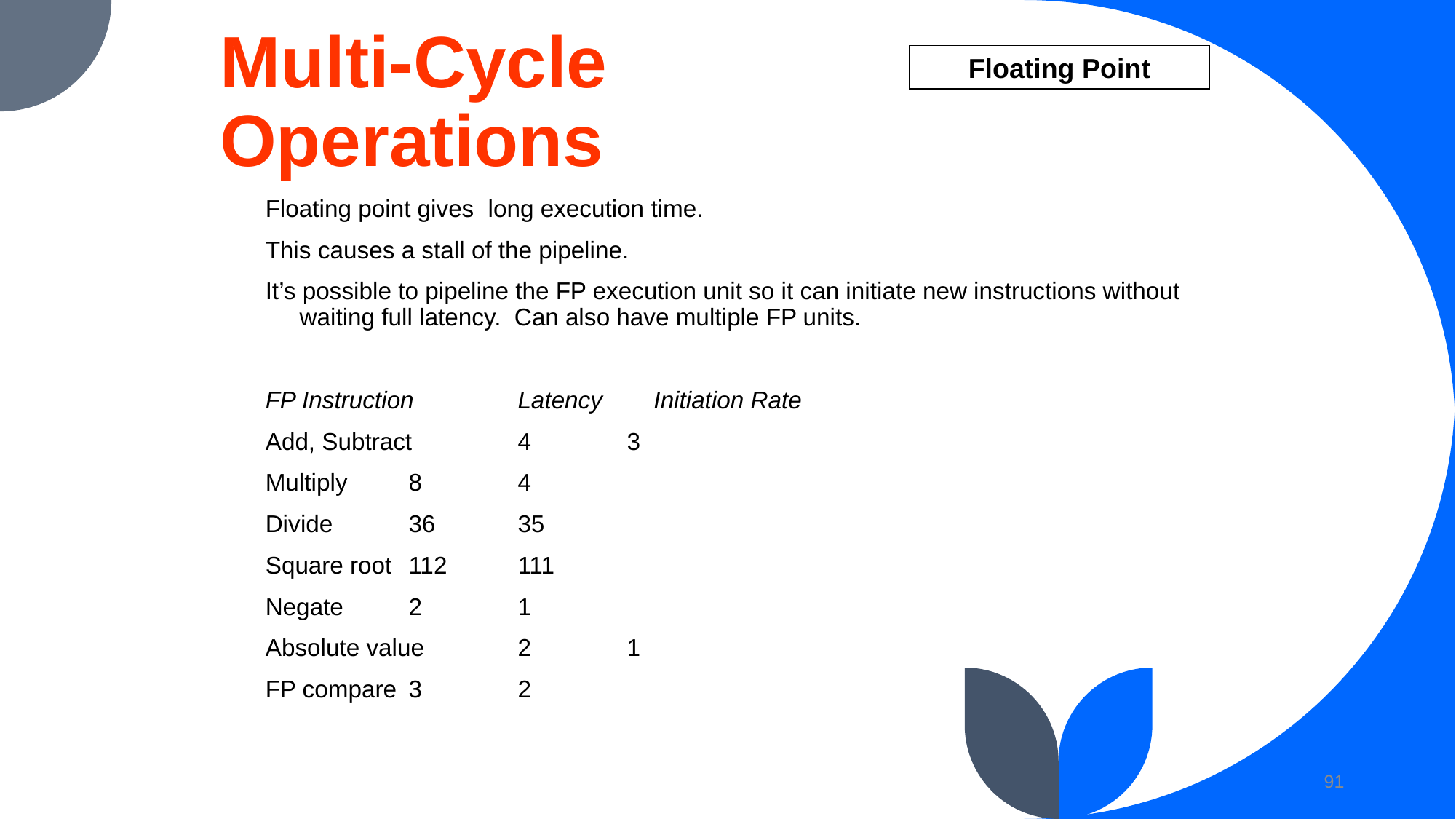

# Multi-Cycle Operations
Floating Point
Floating point gives  long execution time.
This causes a stall of the pipeline.
It’s possible to pipeline the FP execution unit so it can initiate new instructions without waiting full latency.  Can also have multiple FP units.

FP Instruction	Latency	    Initiation Rate
Add, Subtract	4	3
Multiply	8	4
Divide	36	35
Square root	112	111
Negate	2	1
Absolute value	2	1
FP compare	3	2
91